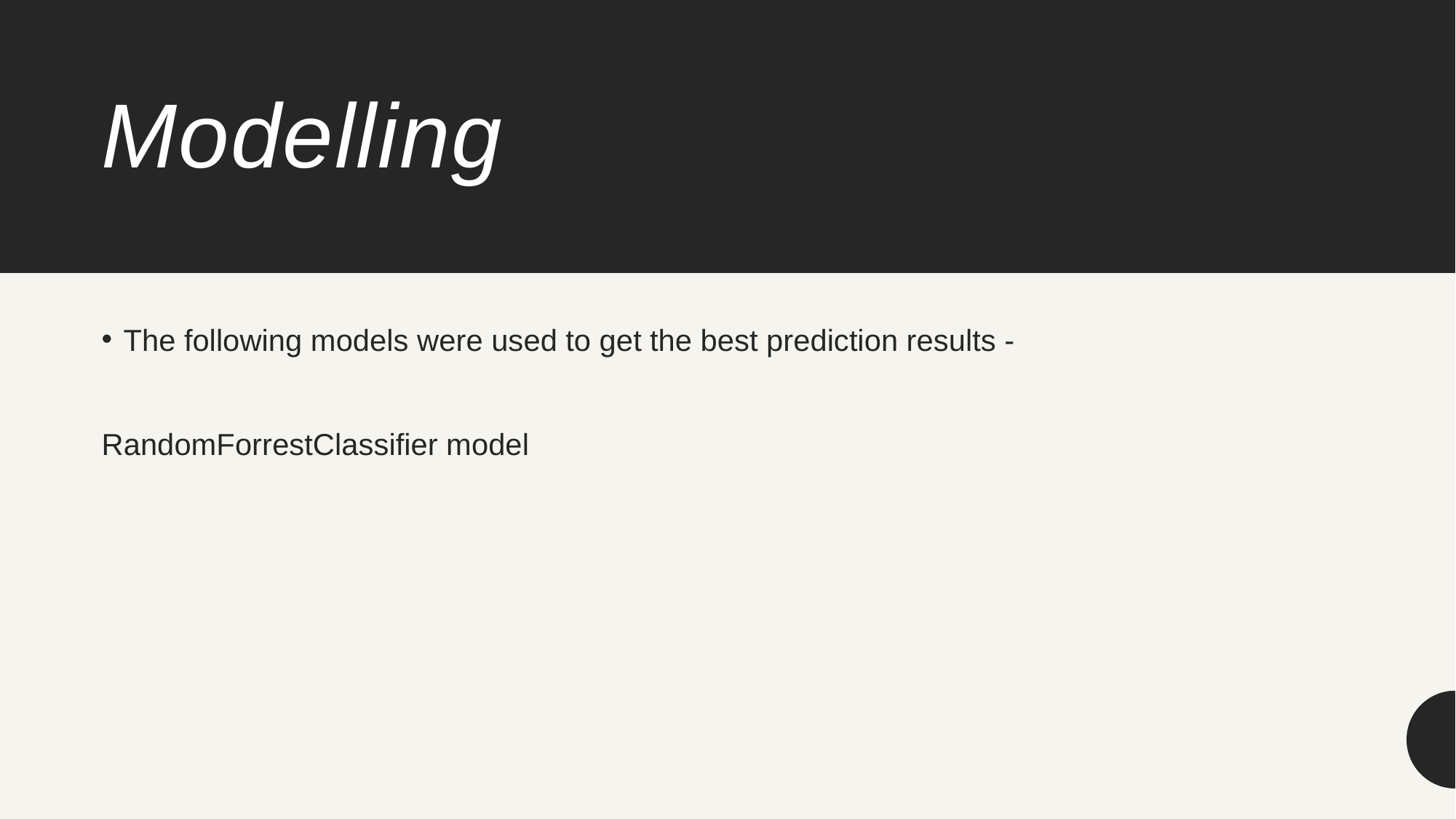

# Modelling
The following models were used to get the best prediction results -

RandomForrestClassifier model